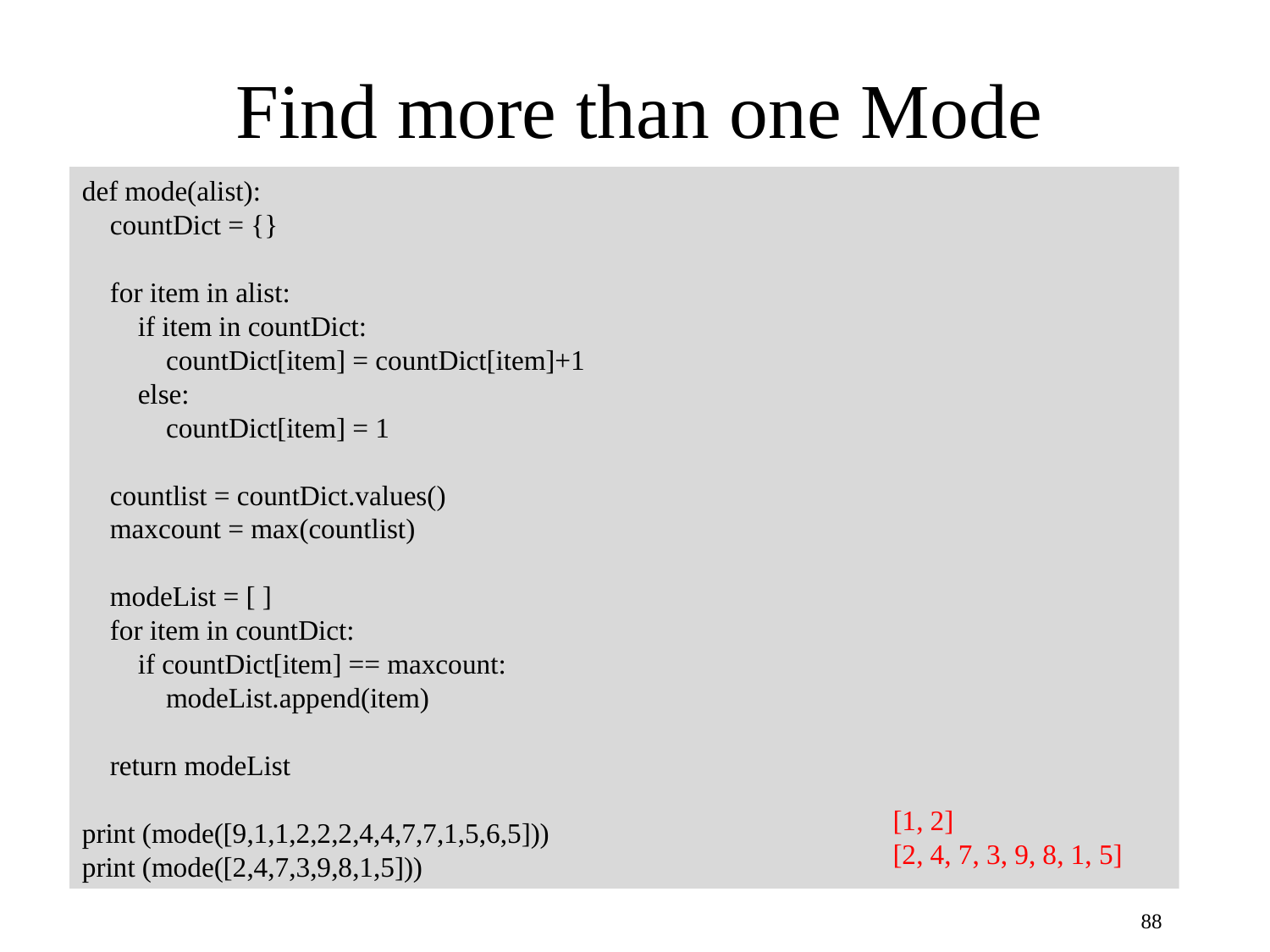

# Find more than one Mode
def mode(alist):
    countDict = {}

    for item in alist:
        if item in countDict:
            countDict[item] = countDict[item]+1
        else:
            countDict[item] = 1

    countlist = countDict.values()
    maxcount = max(countlist)

    modeList = [ ]
    for item in countDict:
        if countDict[item] == maxcount:
            modeList.append(item)

    return modeList

print (mode([9,1,1,2,2,2,4,4,7,7,1,5,6,5]))
print (mode([2,4,7,3,9,8,1,5]))
[1, 2]
[2, 4, 7, 3, 9, 8, 1, 5]
88